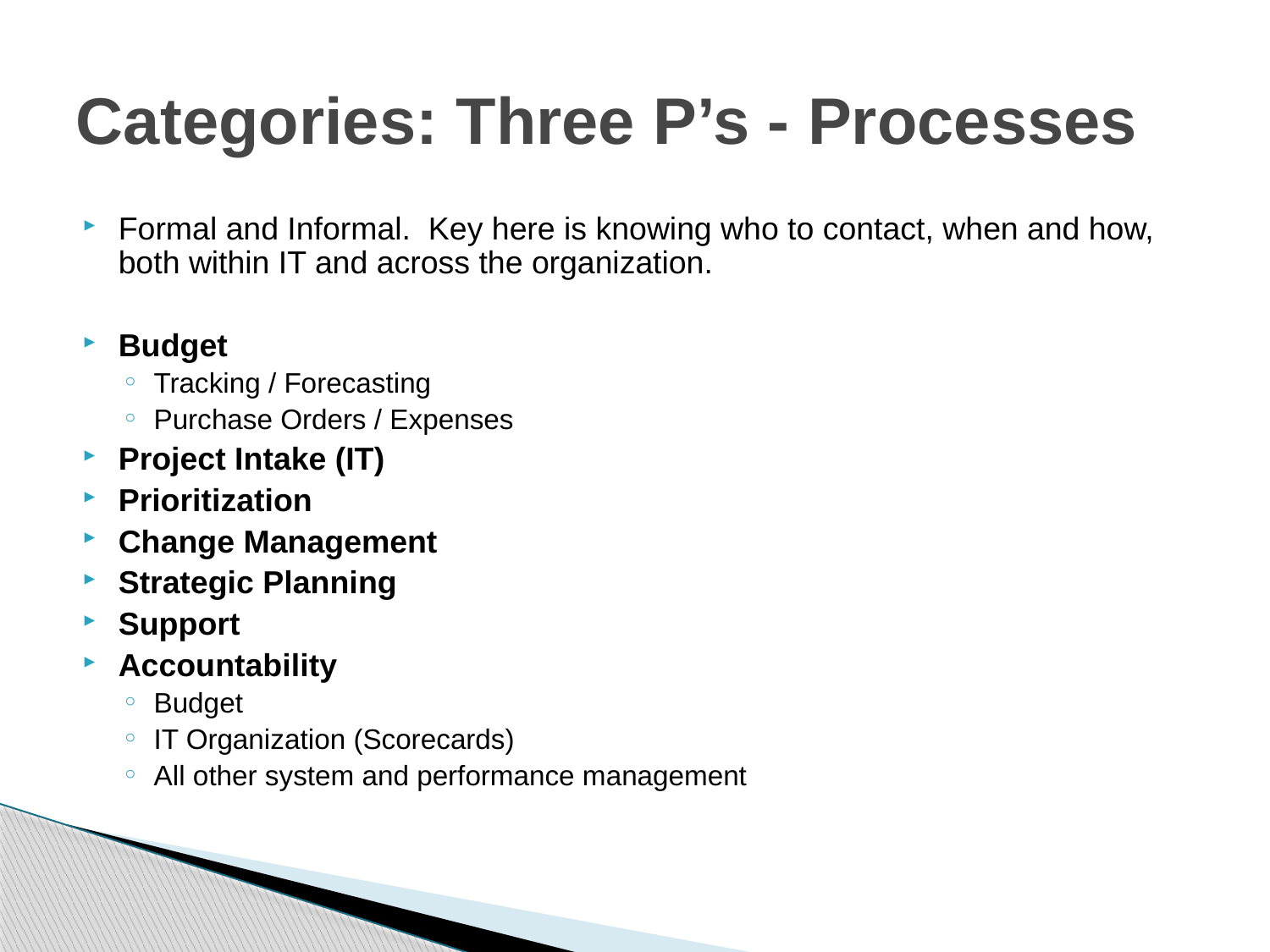

# Categories: Three P’s - Processes
Formal and Informal.  Key here is knowing who to contact, when and how, both within IT and across the organization.

Budget
Tracking / Forecasting
Purchase Orders / Expenses
Project Intake (IT)
Prioritization
Change Management
Strategic Planning
Support
Accountability
Budget
IT Organization (Scorecards)
All other system and performance management